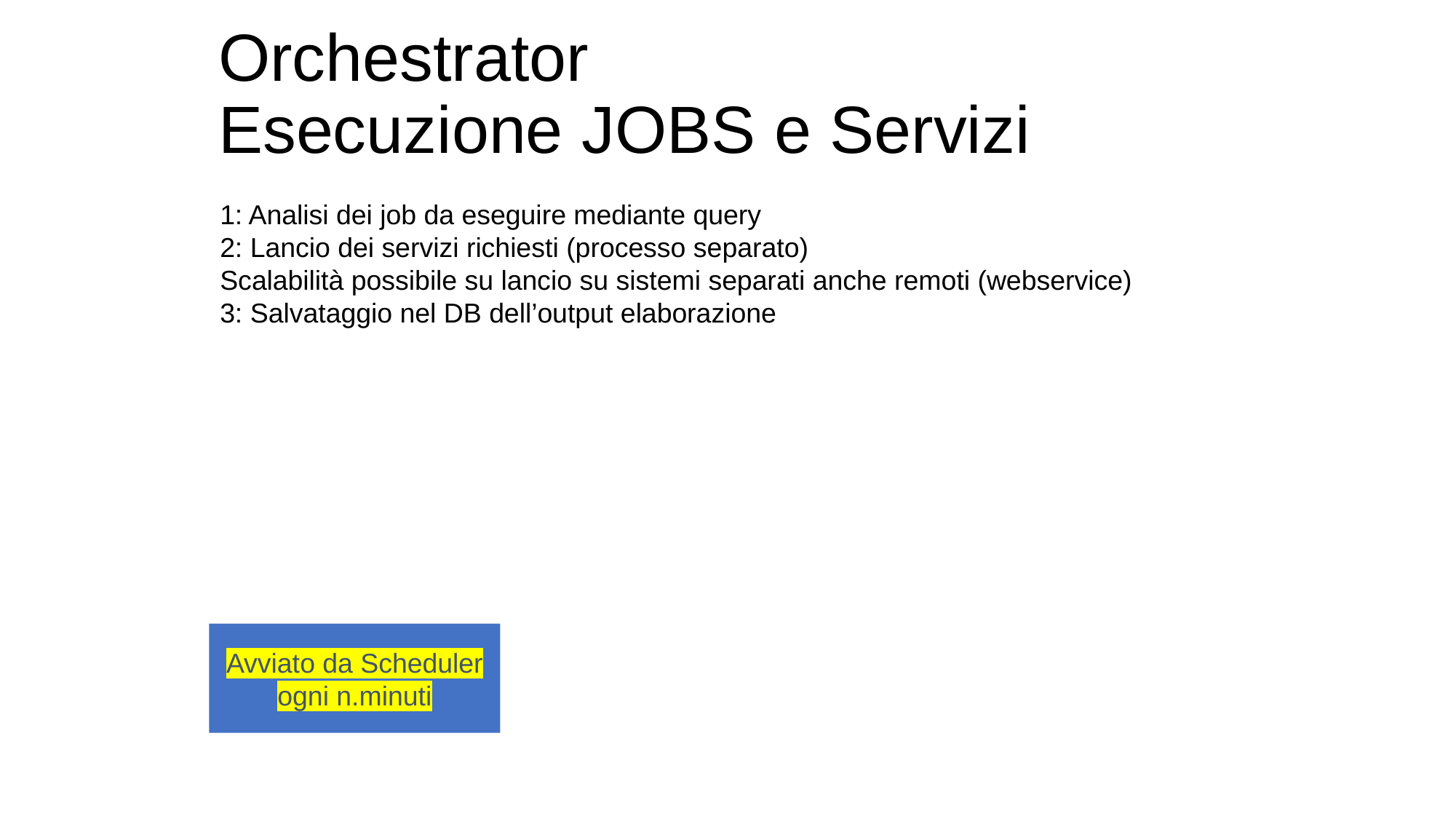

Orchestrator
Esecuzione JOBS e Servizi
1: Analisi dei job da eseguire mediante query
2: Lancio dei servizi richiesti (processo separato)
Scalabilità possibile su lancio su sistemi separati anche remoti (webservice)
3: Salvataggio nel DB dell’output elaborazione
Avviato da Scheduler ogni n.minuti